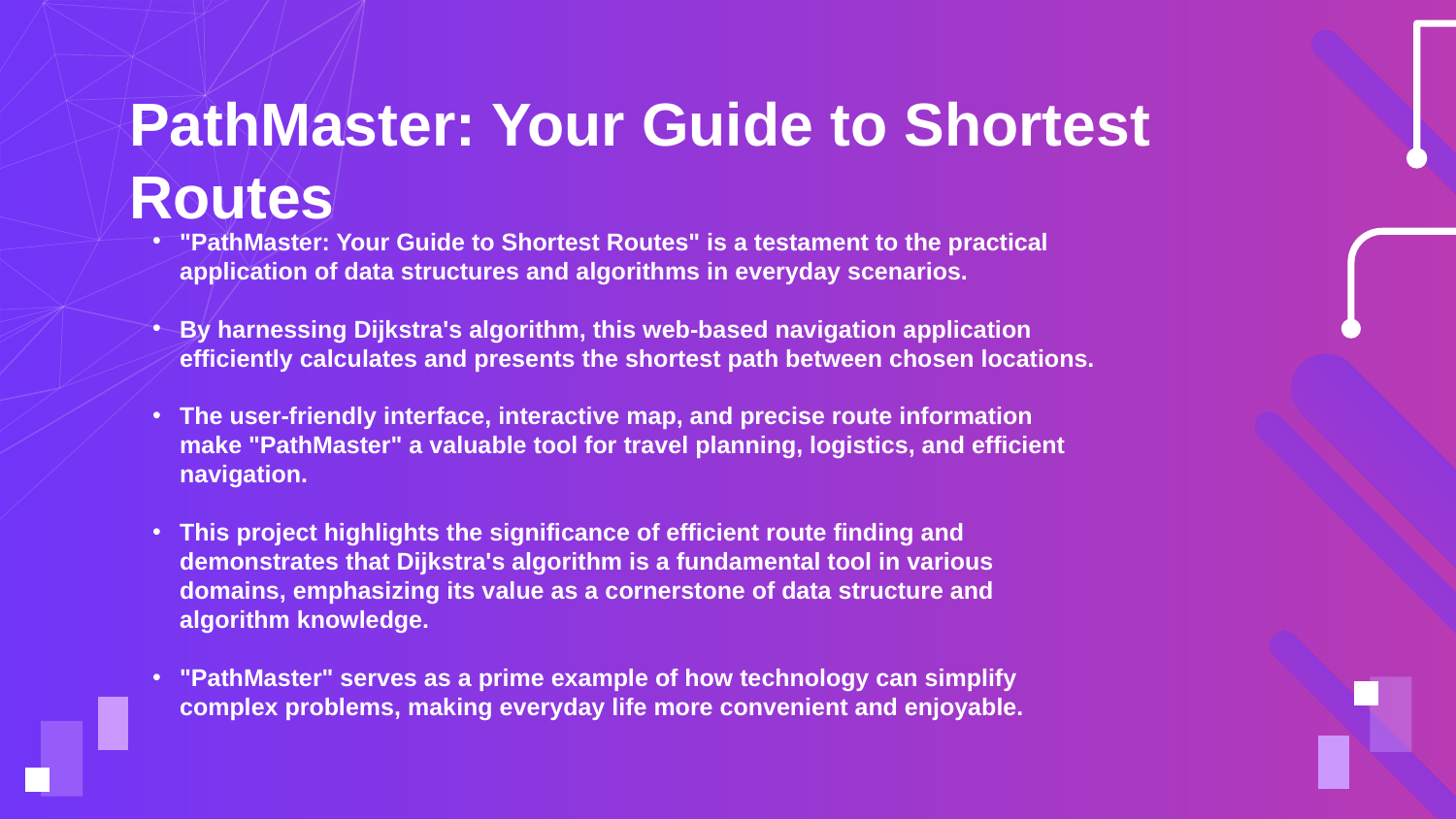

# PathMaster: Your Guide to Shortest Routes
"PathMaster: Your Guide to Shortest Routes" is a testament to the practical application of data structures and algorithms in everyday scenarios.

By harnessing Dijkstra's algorithm, this web-based navigation application efficiently calculates and presents the shortest path between chosen locations.

The user-friendly interface, interactive map, and precise route information make "PathMaster" a valuable tool for travel planning, logistics, and efficient navigation.

This project highlights the significance of efficient route finding and demonstrates that Dijkstra's algorithm is a fundamental tool in various domains, emphasizing its value as a cornerstone of data structure and algorithm knowledge.

"PathMaster" serves as a prime example of how technology can simplify complex problems, making everyday life more convenient and enjoyable.